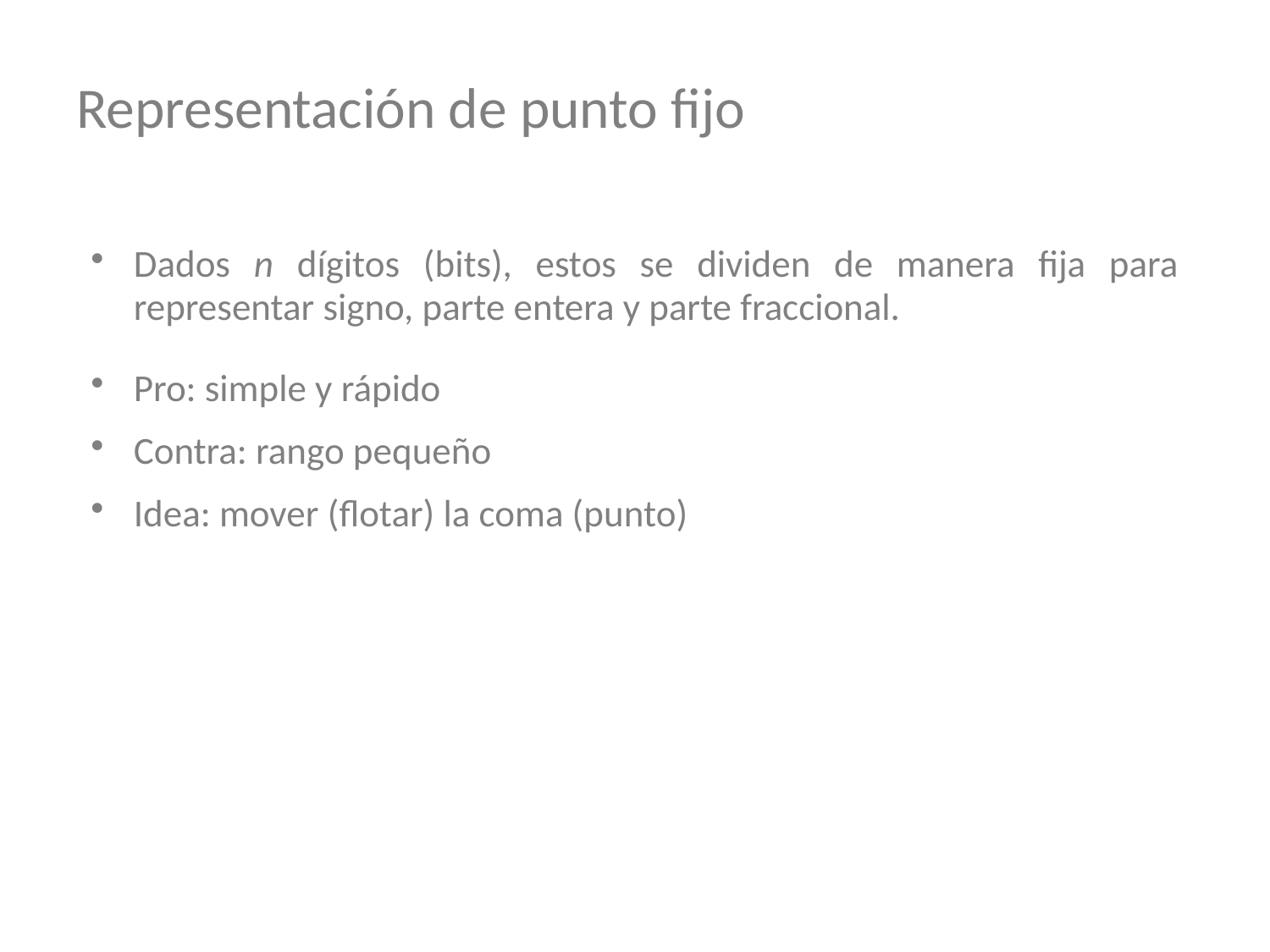

# Representación de punto fijo
Dados n dígitos (bits), estos se dividen de manera fija para representar signo, parte entera y parte fraccional.
Pro: simple y rápido
Contra: rango pequeño
Idea: mover (flotar) la coma (punto)